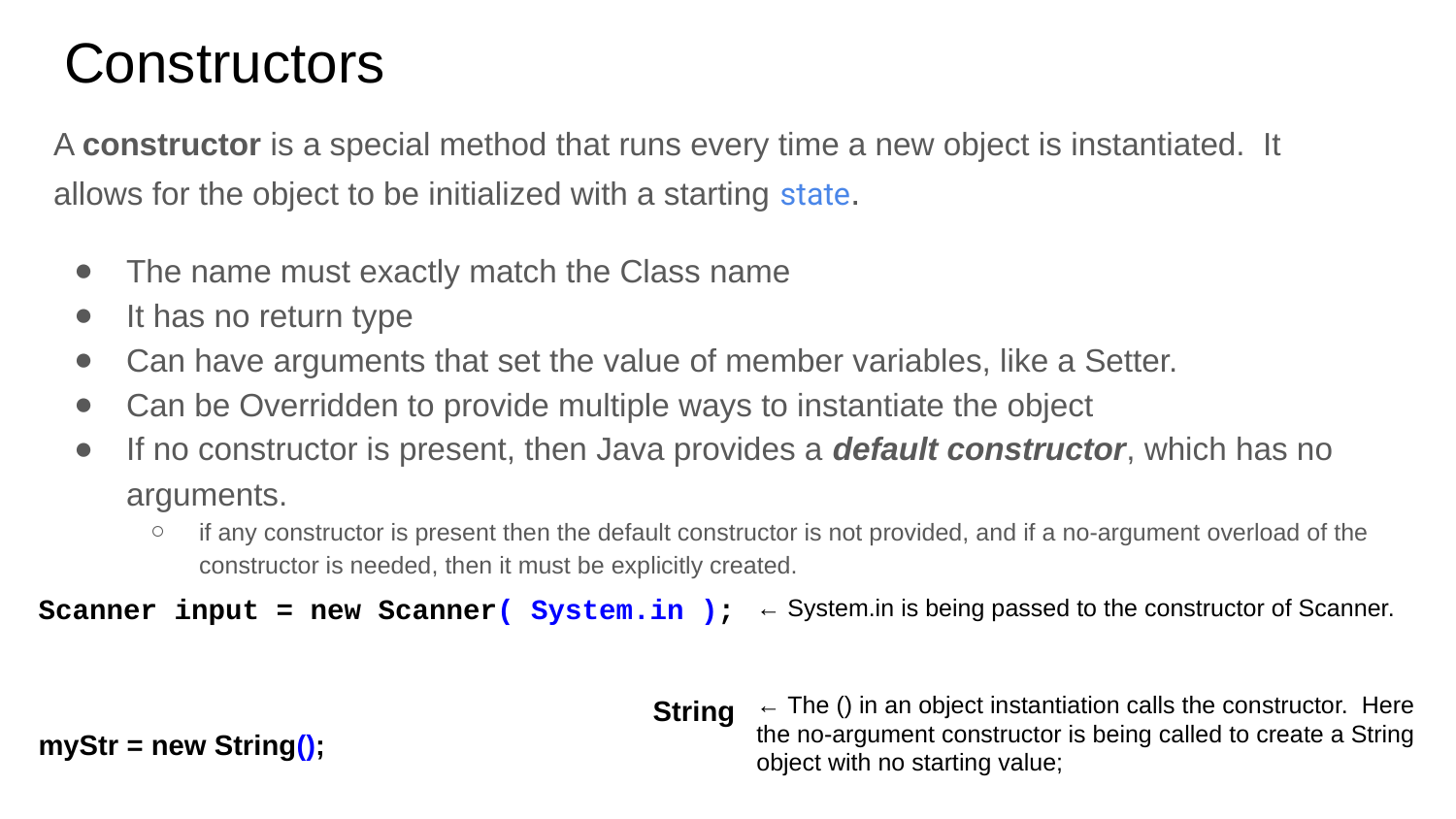

# Constructors
A constructor is a special method that runs every time a new object is instantiated.  It allows for the object to be initialized with a starting state.
The name must exactly match the Class name
It has no return type
Can have arguments that set the value of member variables, like a Setter.
Can be Overridden to provide multiple ways to instantiate the object
If no constructor is present, then Java provides a default constructor, which has no arguments.
if any constructor is present then the default constructor is not provided, and if a no-argument overload of the constructor is needed, then it must be explicitly created.
Scanner input = new Scanner( System.in );

 				    String myStr = new String();
← System.in is being passed to the constructor of Scanner.

← The () in an object instantiation calls the constructor.  Here the no-argument constructor is being called to create a String object with no starting value;